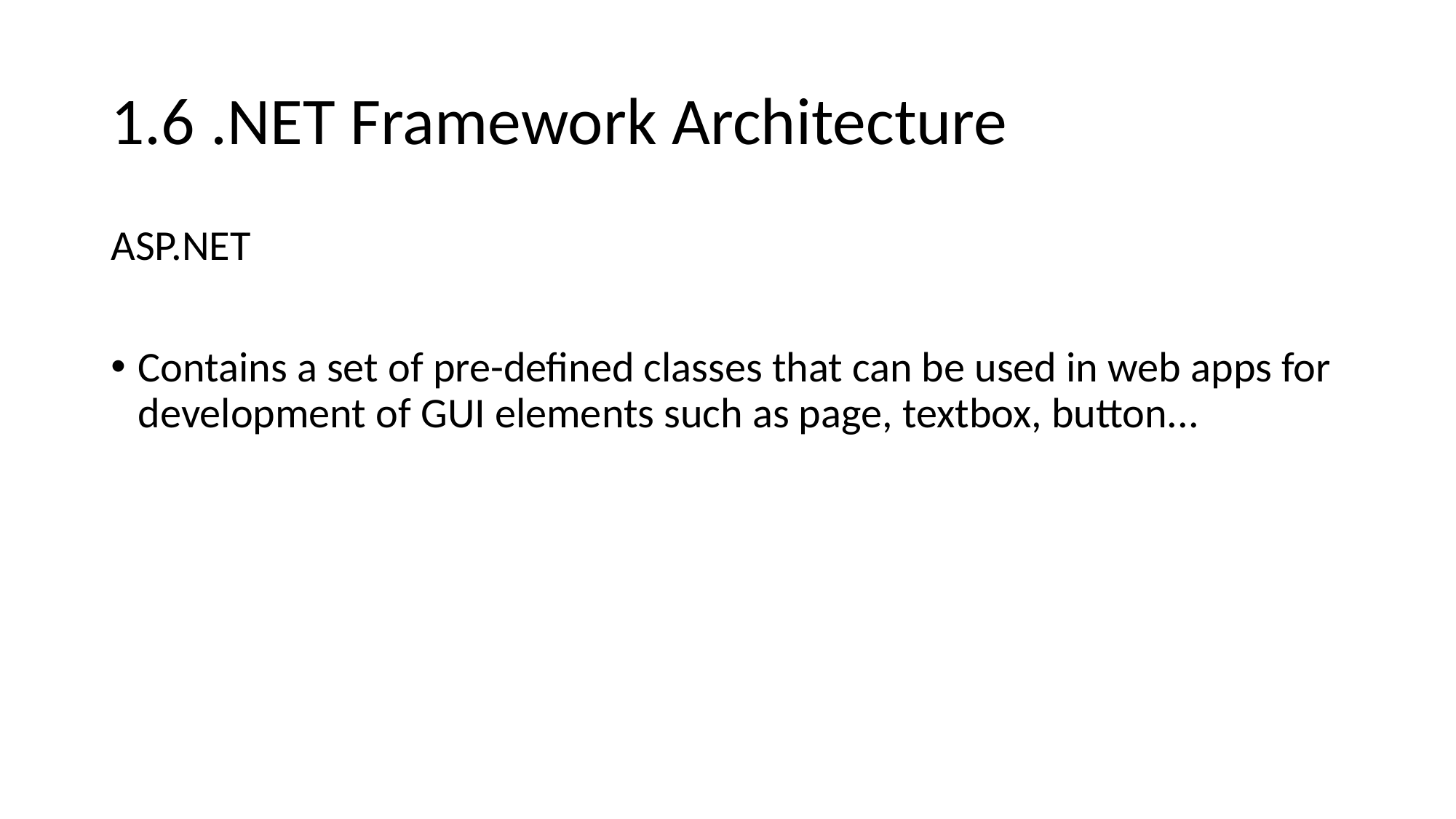

# 1.6 .NET Framework Architecture
ASP.NET

Contains a set of pre-defined classes that can be used in web apps for development of GUI elements such as page, textbox, button...